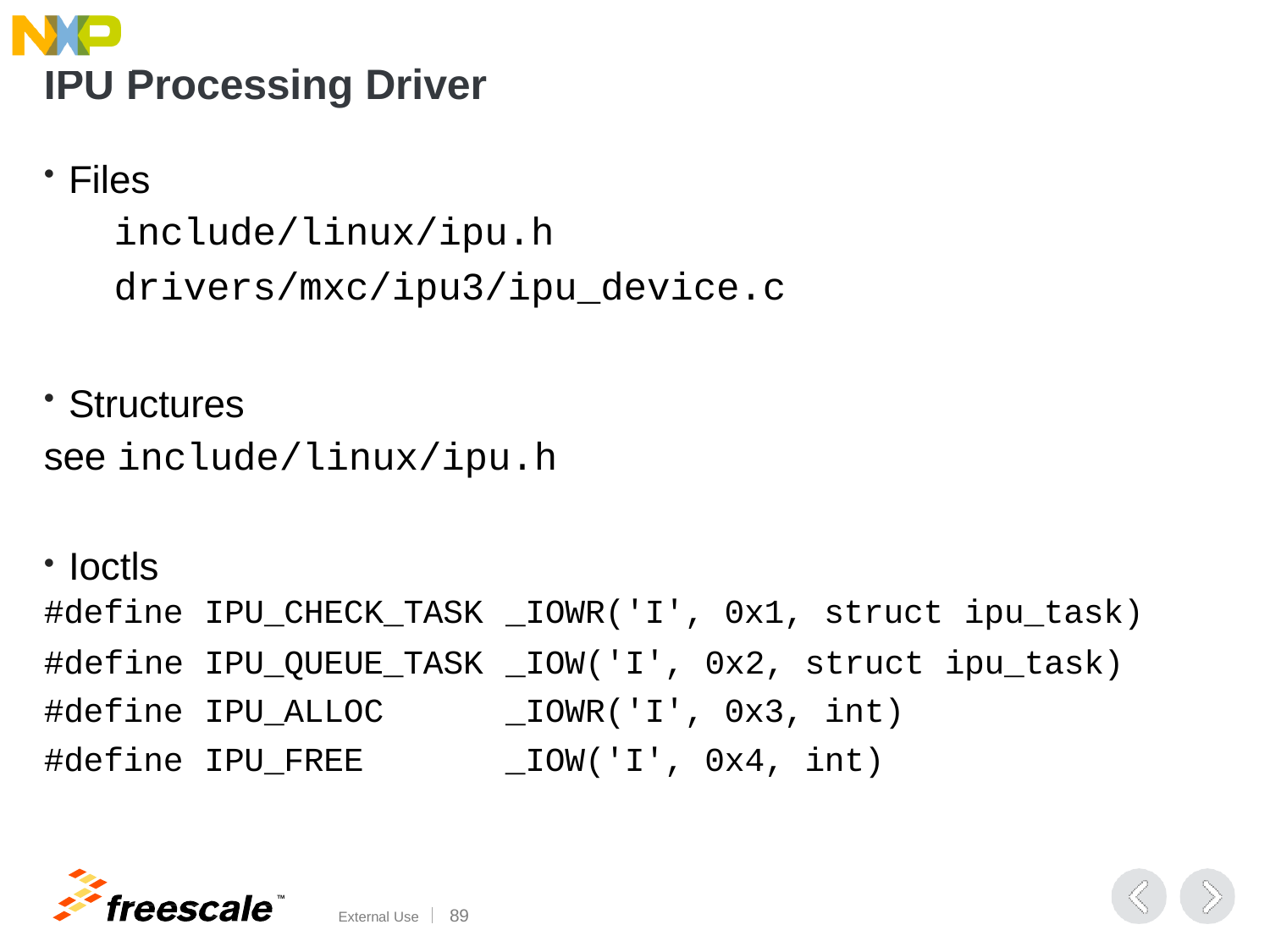

# IPU Processing Driver
Files
include/linux/ipu.h
drivers/mxc/ipu3/ipu_device.c

Structures
see include/linux/ipu.h
| Ioctls |  |  |
| --- | --- | --- |
| #define | IPU\_CHECK\_TASK | \_IOWR('I', 0x1, struct ipu\_task) |
| #define | IPU\_QUEUE\_TASK | \_IOW('I', 0x2, struct ipu\_task) |
| #define | IPU\_ALLOC | \_IOWR('I', 0x3, int) |
| #define | IPU\_FREE | \_IOW('I', 0x4, int) |
TM
External Use	89